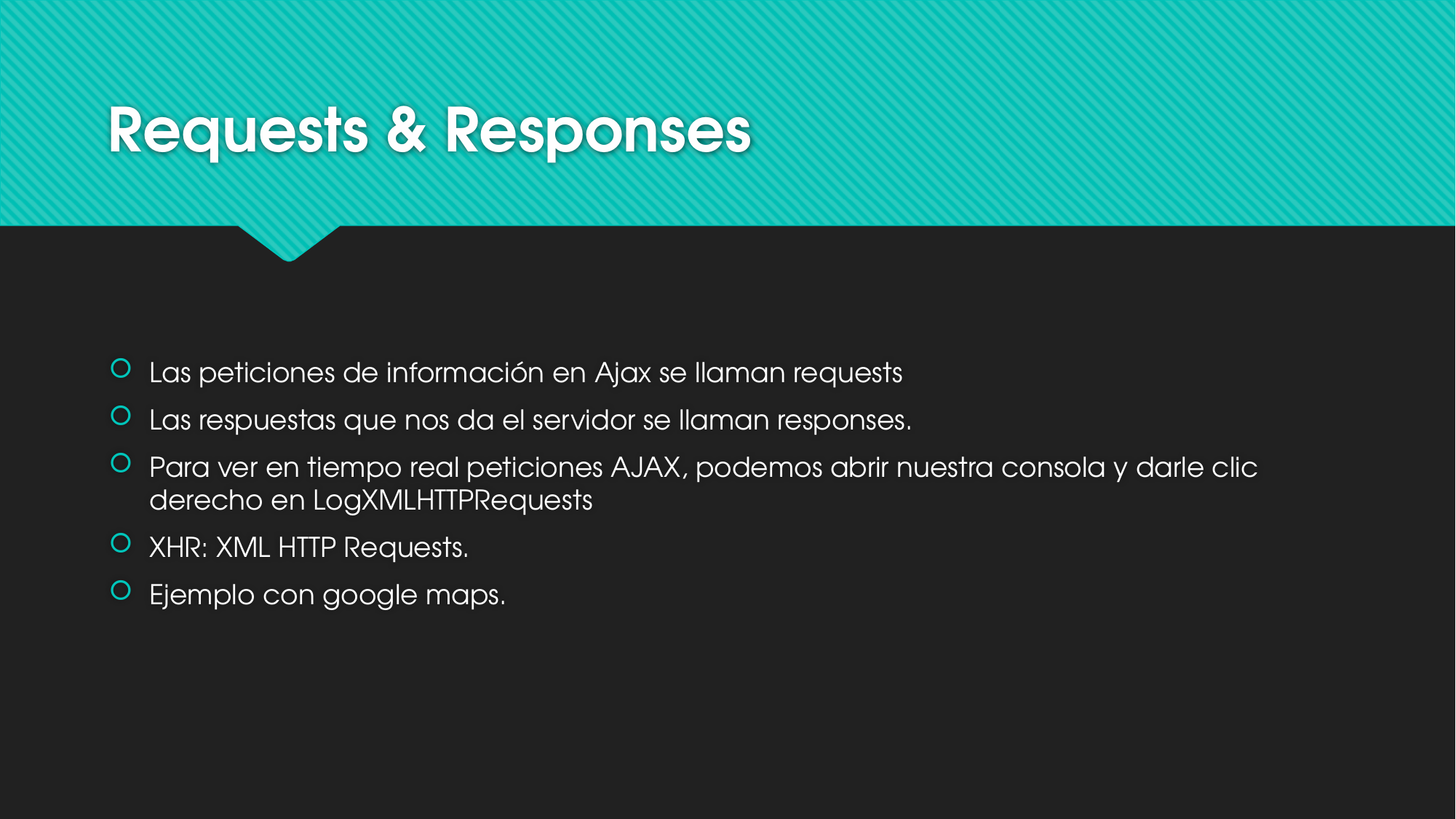

# Requests & Responses
Las peticiones de información en Ajax se llaman requests
Las respuestas que nos da el servidor se llaman responses.
Para ver en tiempo real peticiones AJAX, podemos abrir nuestra consola y darle clic derecho en LogXMLHTTPRequests
XHR: XML HTTP Requests.
Ejemplo con google maps.